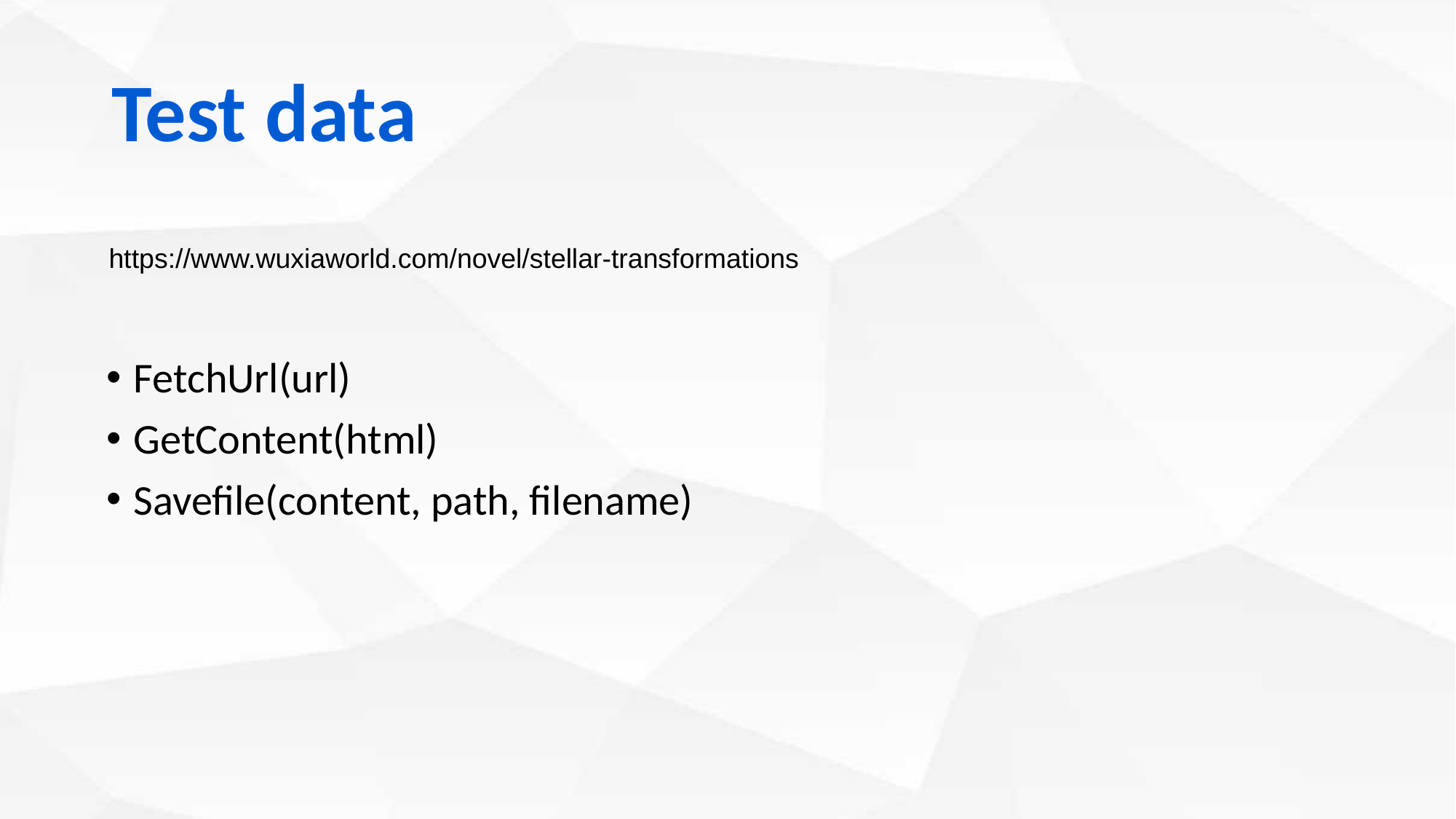

Test data
https://www.wuxiaworld.com/novel/stellar-transformations
FetchUrl(url)
GetContent(html)
Savefile(content, path, filename)